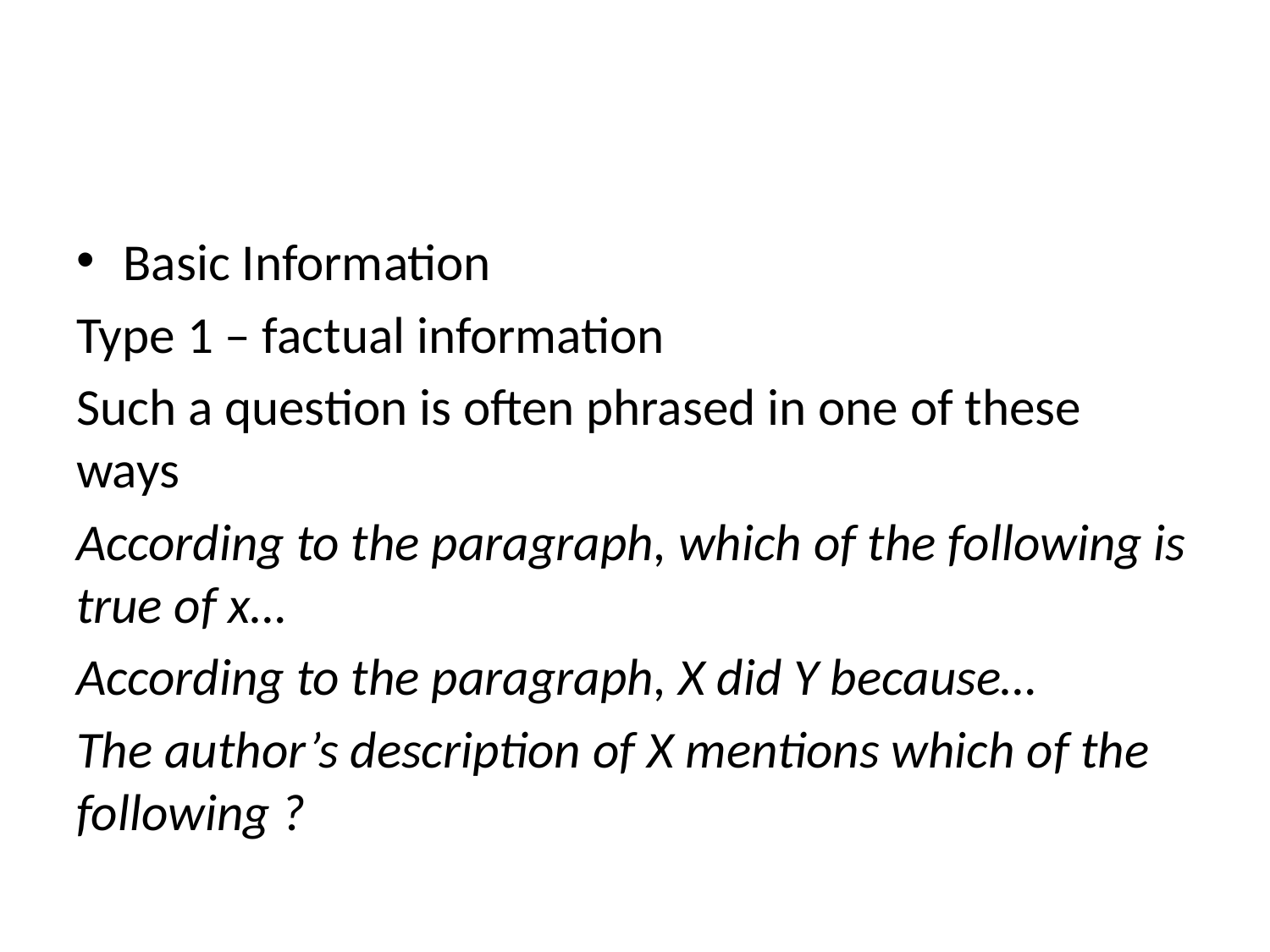

Basic Information
Type 1 – factual information
Such a question is often phrased in one of these ways
According to the paragraph, which of the following is true of x…
According to the paragraph, X did Y because…
The author’s description of X mentions which of the following ?